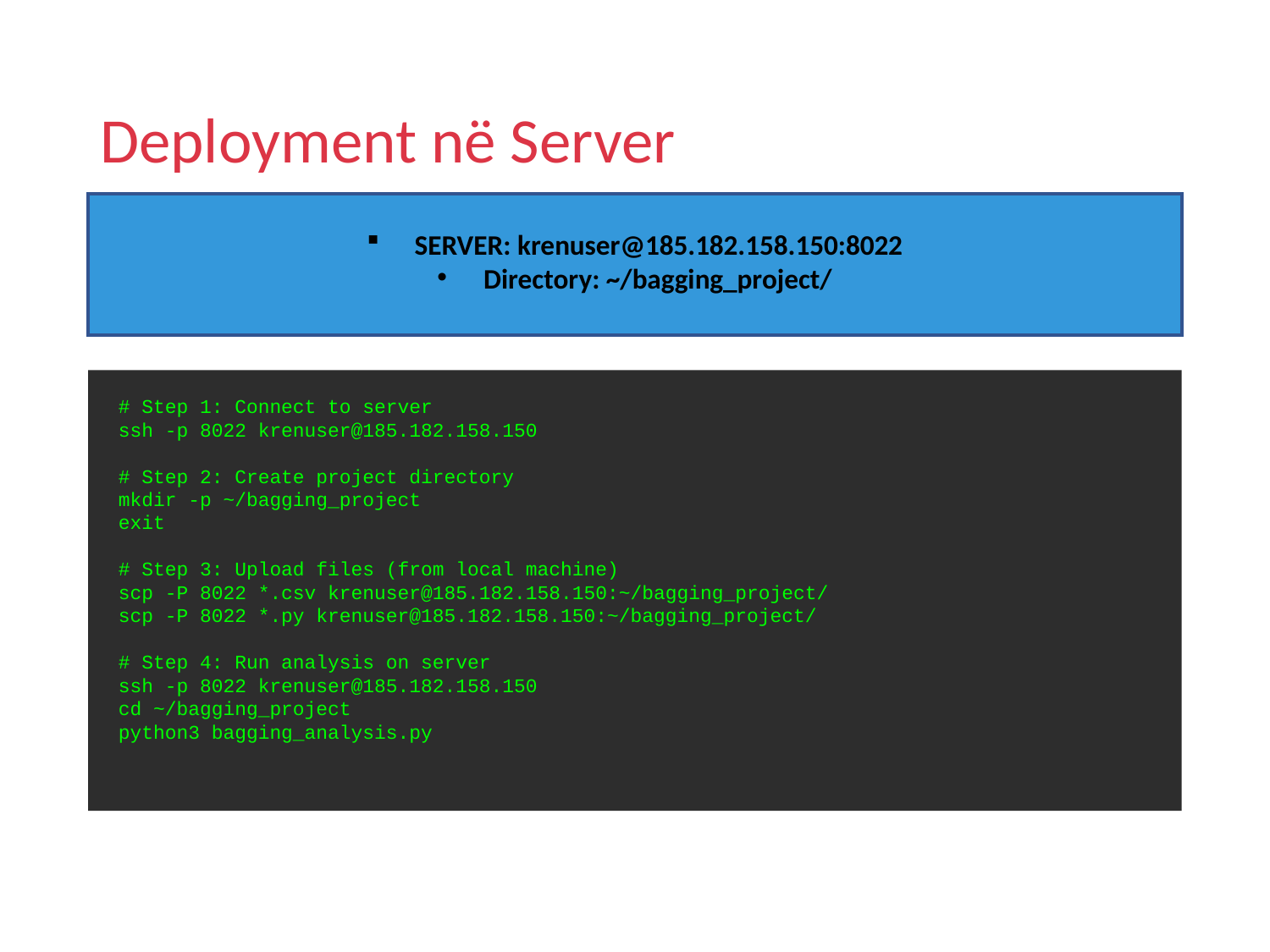

# Deployment në Server

SERVER: krenuser@185.182.158.150:8022
 Directory: ~/bagging_project/

# Step 1: Connect to server
ssh -p 8022 krenuser@185.182.158.150

# Step 2: Create project directory
mkdir -p ~/bagging_project
exit

# Step 3: Upload files (from local machine)
scp -P 8022 *.csv krenuser@185.182.158.150:~/bagging_project/
scp -P 8022 *.py krenuser@185.182.158.150:~/bagging_project/

# Step 4: Run analysis on server
ssh -p 8022 krenuser@185.182.158.150
cd ~/bagging_project
python3 bagging_analysis.py